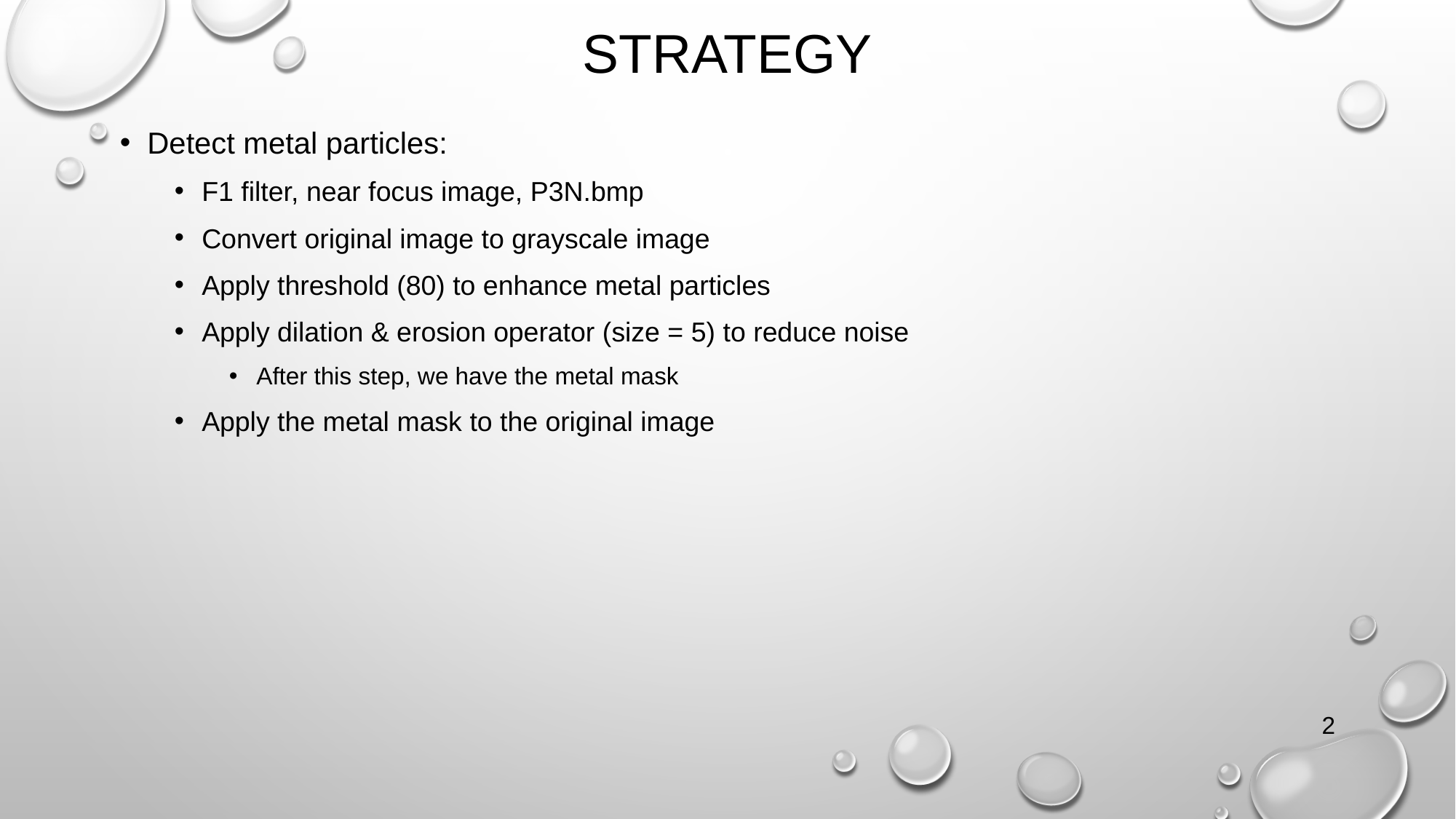

# Strategy
Detect metal particles:
F1 filter, near focus image, P3N.bmp
Convert original image to grayscale image
Apply threshold (80) to enhance metal particles
Apply dilation & erosion operator (size = 5) to reduce noise
After this step, we have the metal mask
Apply the metal mask to the original image
2